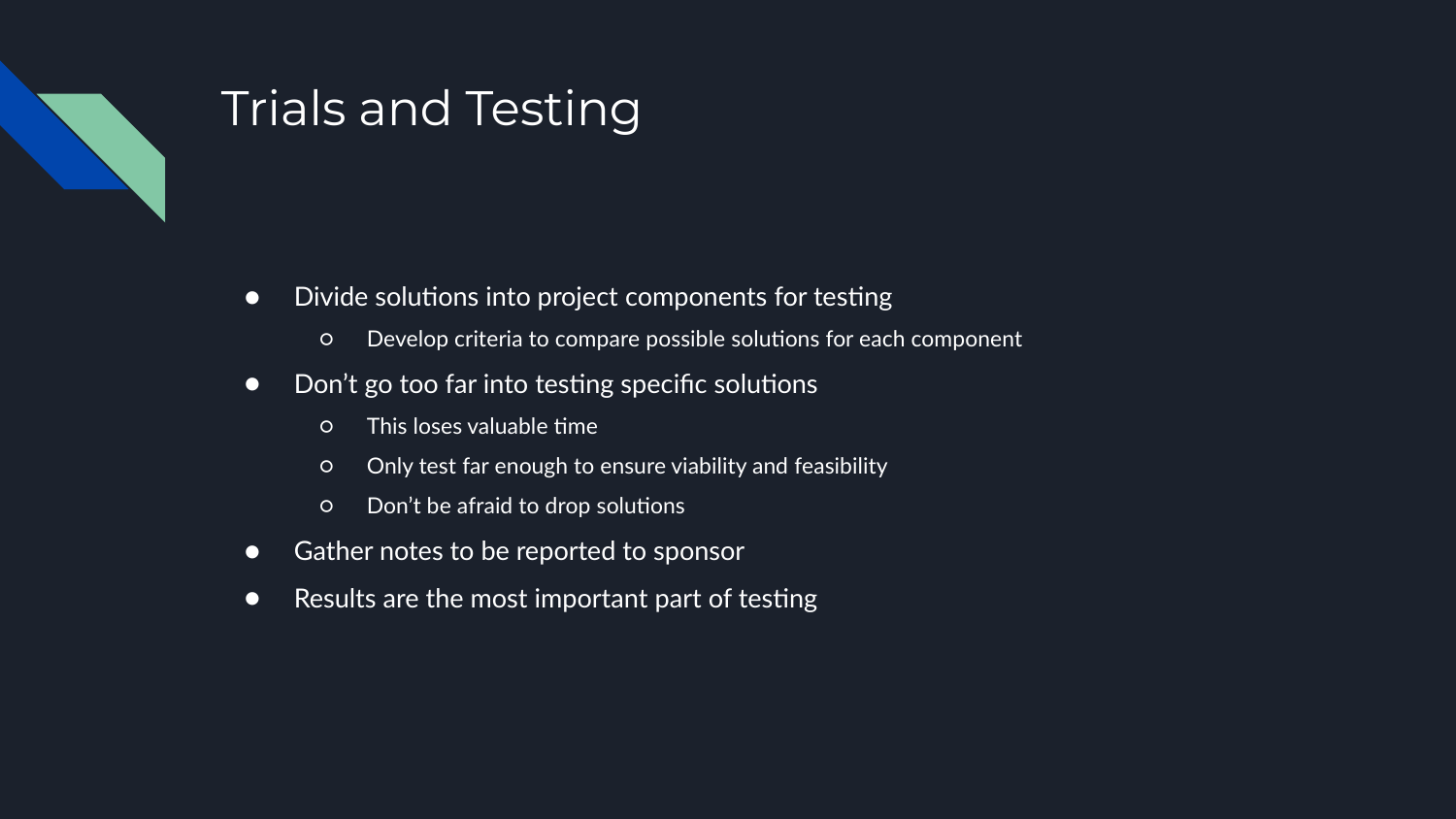

# Trials and Testing
Divide solutions into project components for testing
Develop criteria to compare possible solutions for each component
Don’t go too far into testing specific solutions
This loses valuable time
Only test far enough to ensure viability and feasibility
Don’t be afraid to drop solutions
Gather notes to be reported to sponsor
Results are the most important part of testing